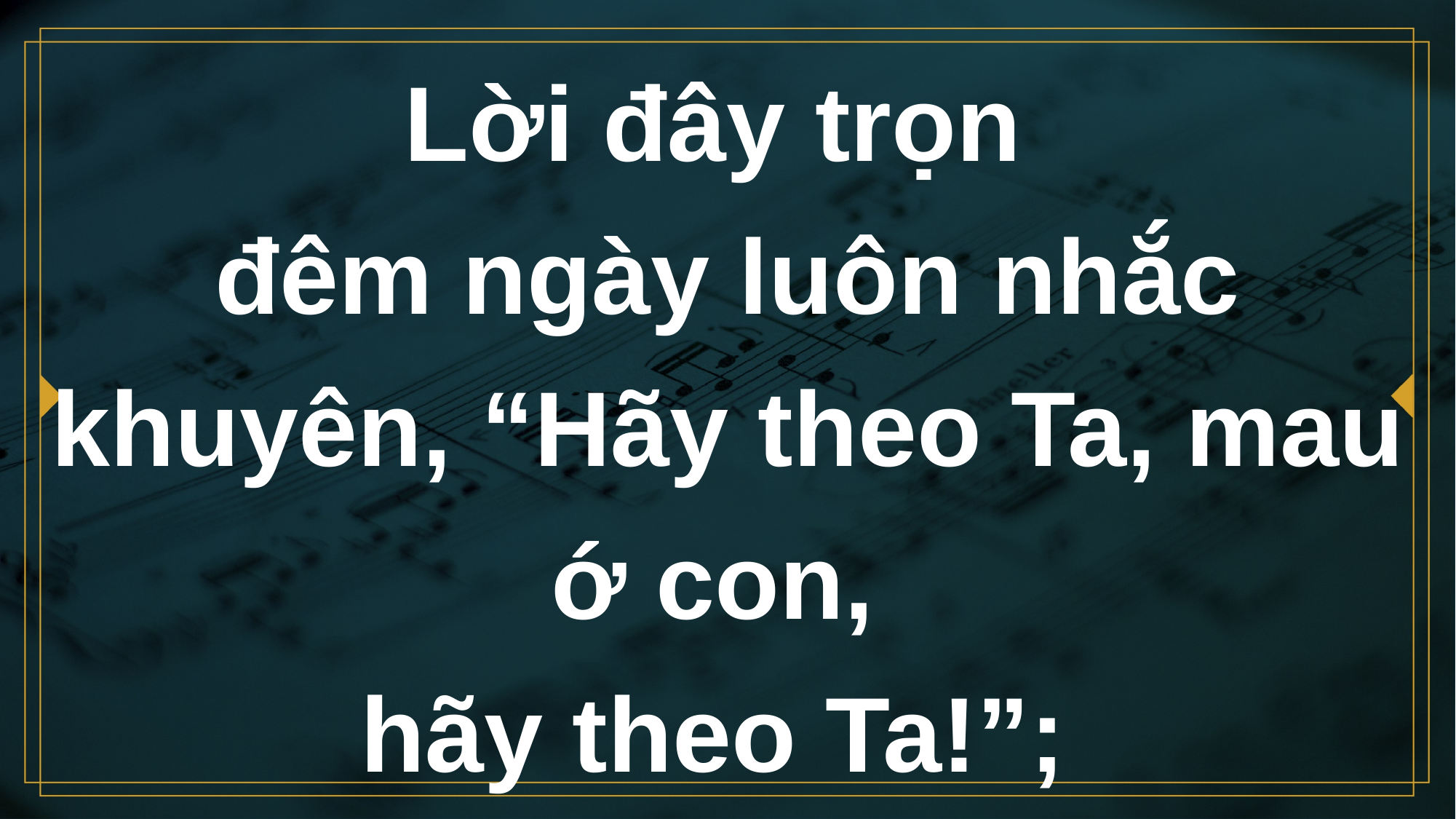

# Lời đây trọn đêm ngày luôn nhắc khuyên, “Hãy theo Ta, mau ớ con, hãy theo Ta!”;